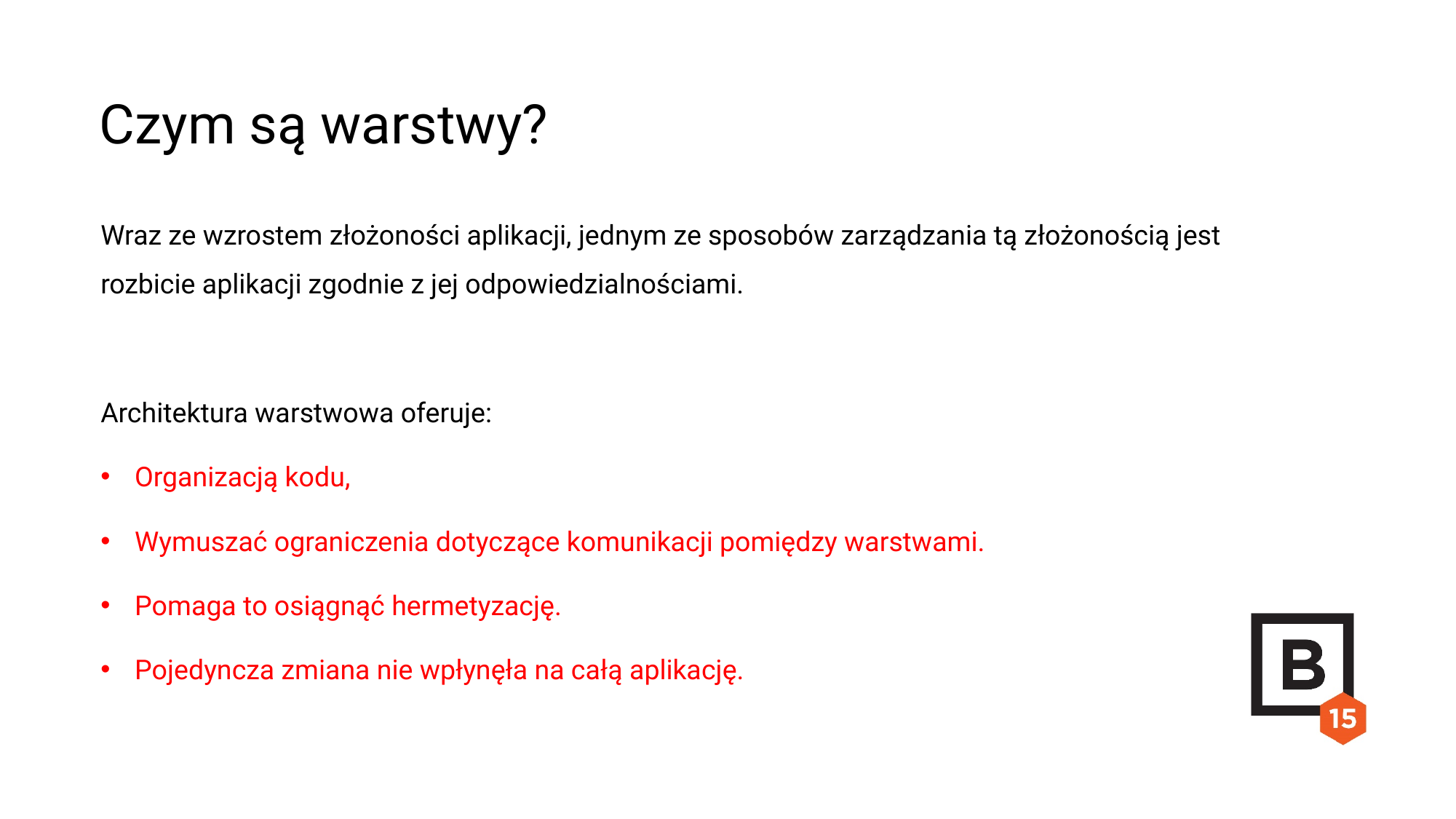

Czym są warstwy?

Wraz ze wzrostem złożoności aplikacji, jednym ze sposobów zarządzania tą złożonością jest rozbicie aplikacji zgodnie z jej odpowiedzialnościami.

Architektura warstwowa oferuje:
Organizacją kodu,
Wymuszać ograniczenia dotyczące komunikacji pomiędzy warstwami.
Pomaga to osiągnąć hermetyzację.
Pojedyncza zmiana nie wpłynęła na całą aplikację.